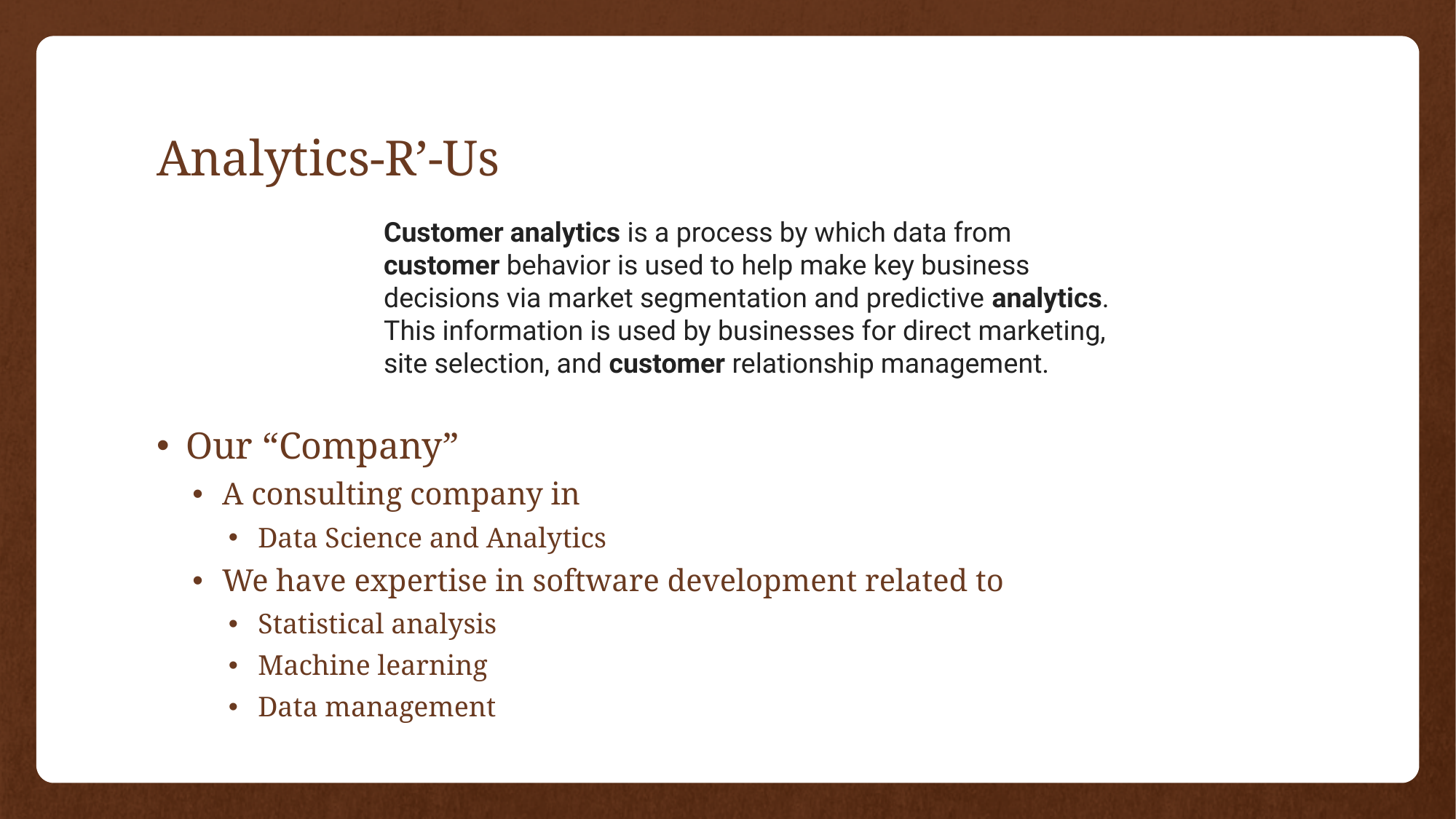

# Analytics-R’-Us
Customer analytics is a process by which data from customer behavior is used to help make key business decisions via market segmentation and predictive analytics. This information is used by businesses for direct marketing, site selection, and customer relationship management.
Our “Company”
A consulting company in
Data Science and Analytics
We have expertise in software development related to
Statistical analysis
Machine learning
Data management